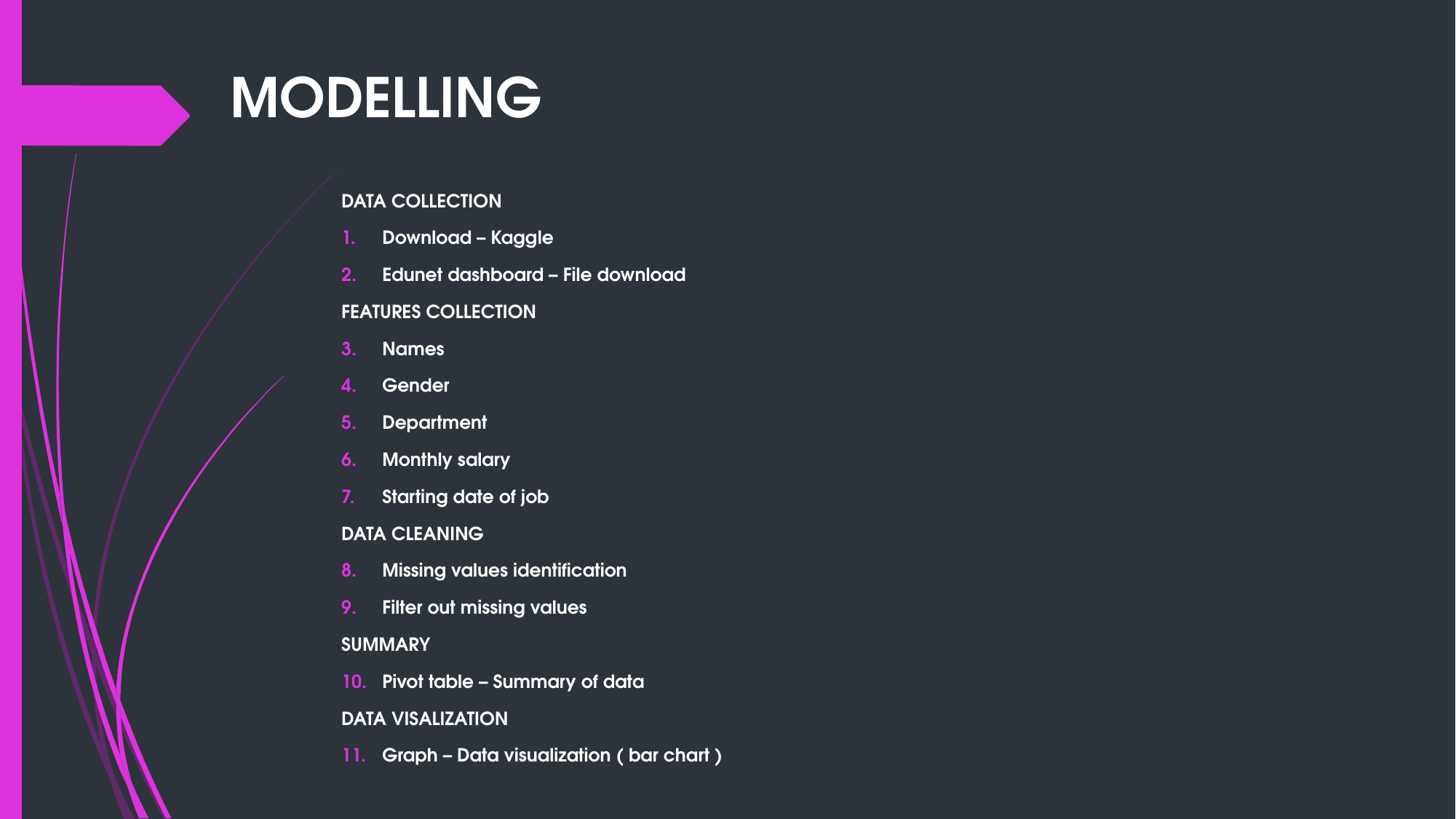

# MODELLING
DATA COLLECTION
Download – Kaggle
Edunet dashboard – File download
FEATURES COLLECTION
Names
Gender
Department
Monthly salary
Starting date of job
DATA CLEANING
Missing values identification
Filter out missing values
SUMMARY
Pivot table – Summary of data
DATA VISALIZATION
Graph – Data visualization ( bar chart )